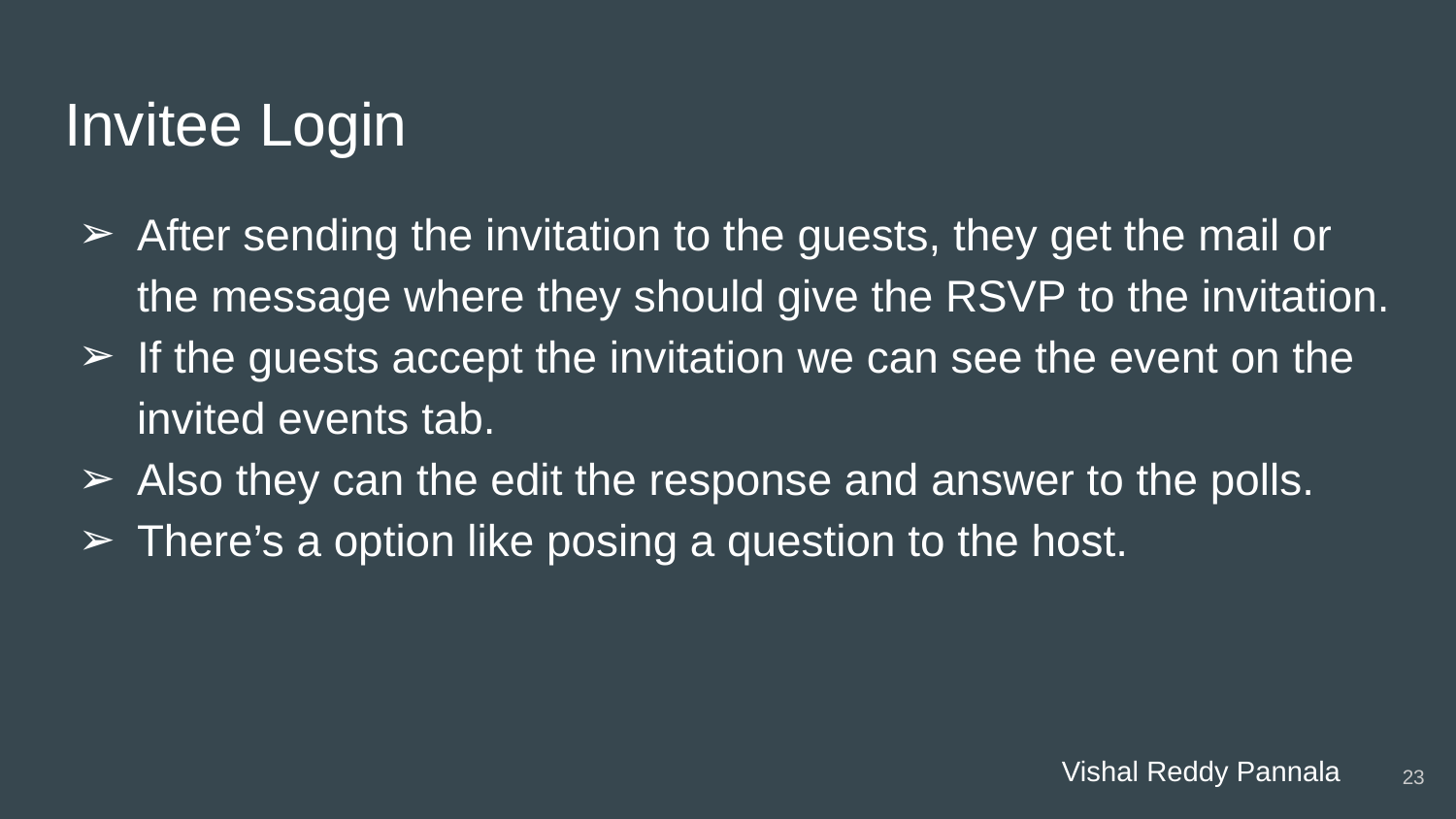

# Invitee Login
After sending the invitation to the guests, they get the mail or the message where they should give the RSVP to the invitation.
If the guests accept the invitation we can see the event on the invited events tab.
Also they can the edit the response and answer to the polls.
There’s a option like posing a question to the host.
Vishal Reddy Pannala

23